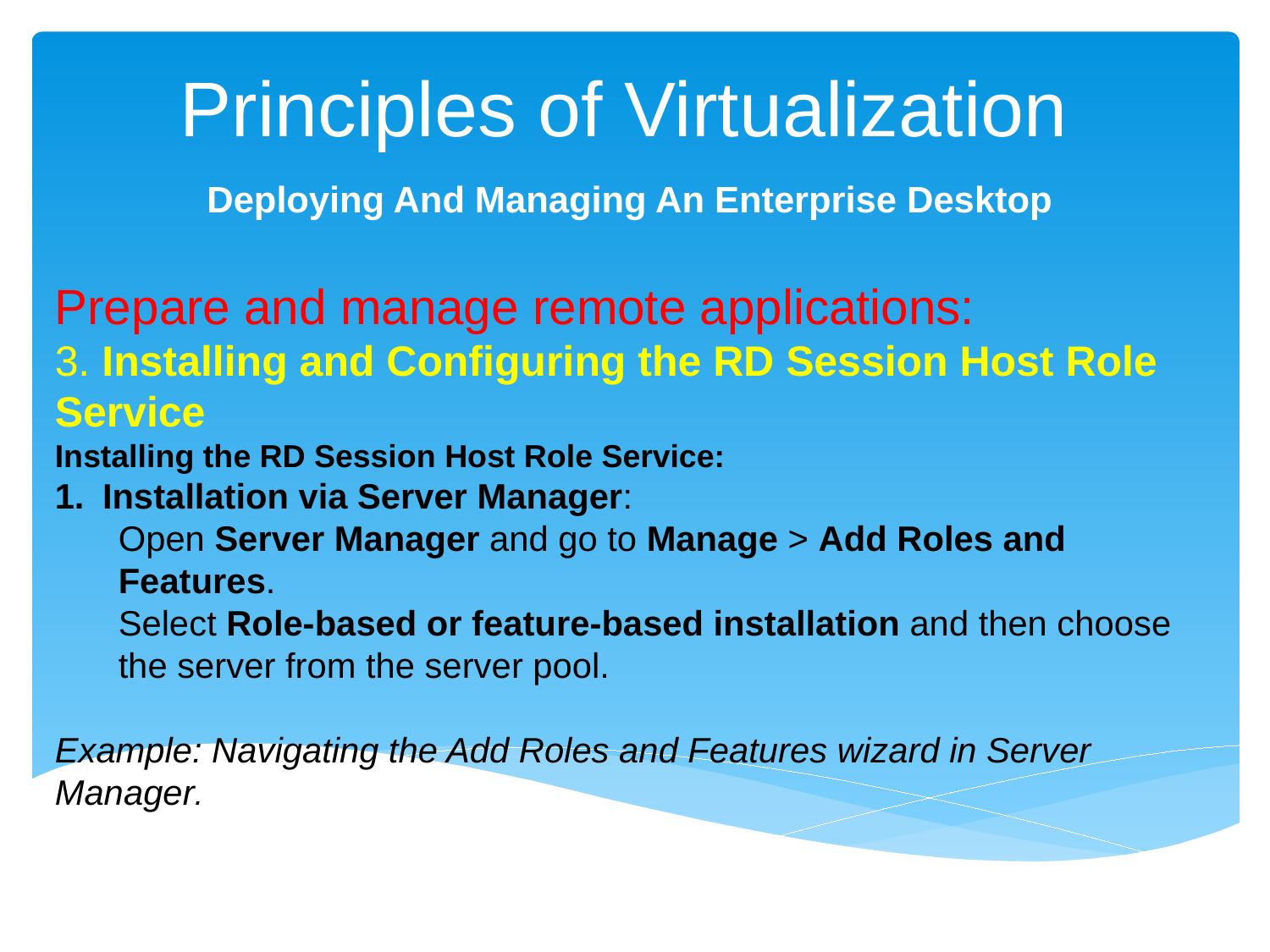

# Principles of Virtualization
Deploying And Managing An Enterprise Desktop
Prepare and manage remote applications:
3. Installing and Configuring the RD Session Host Role Service
Installing the RD Session Host Role Service:
Installation via Server Manager:
Open Server Manager and go to Manage > Add Roles and Features.
Select Role-based or feature-based installation and then choose the server from the server pool.
Example: Navigating the Add Roles and Features wizard in Server Manager.